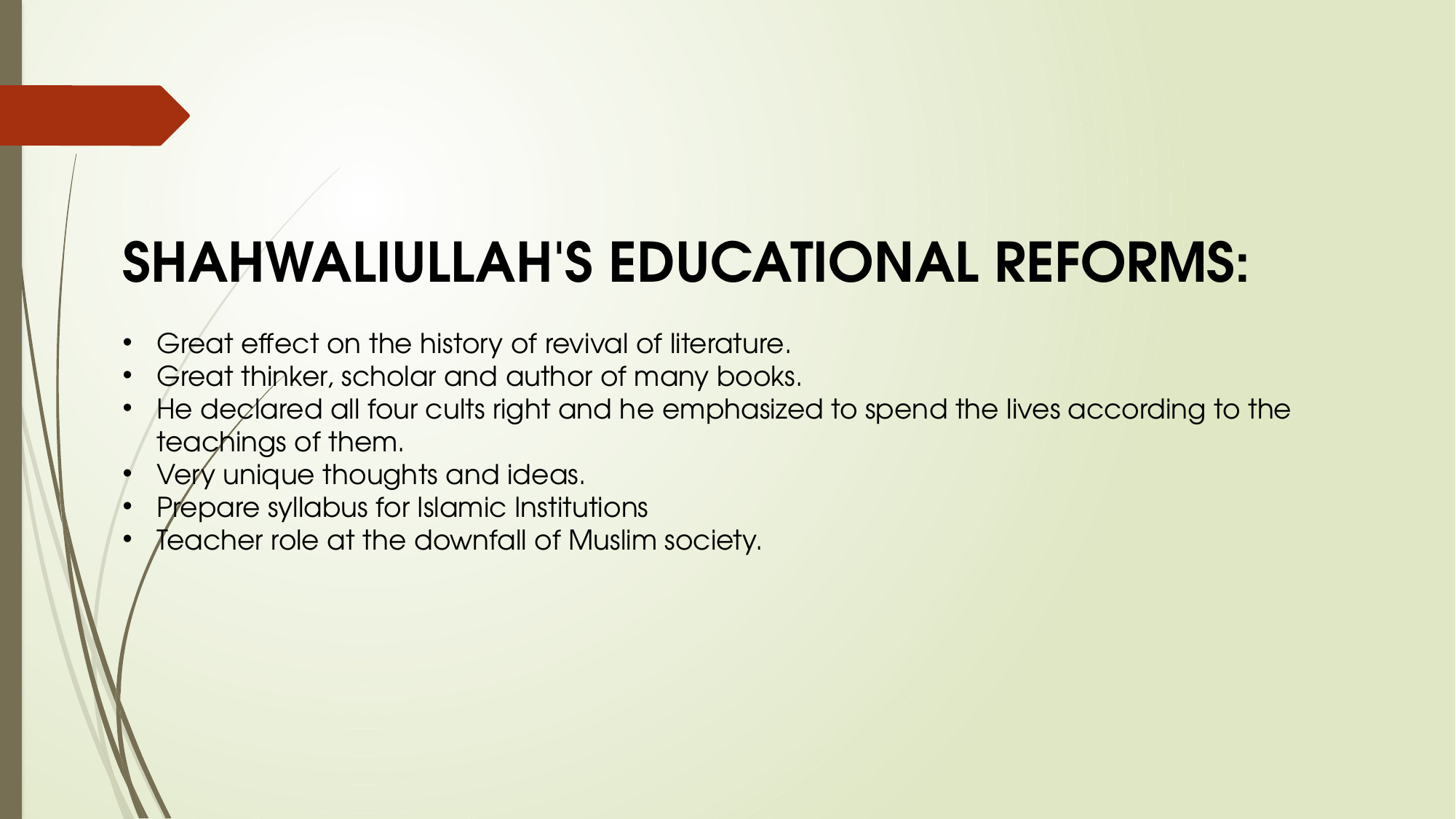

SHAHWALIULLAH'S EDUCATIONAL REFORMS:

Great effect on the history of revival of literature.
Great thinker, scholar and author of many books.
He declared all four cults right and he emphasized to spend the lives according to the teachings of them.
Very unique thoughts and ideas.
Prepare syllabus for Islamic Institutions
Teacher role at the downfall of Muslim society.